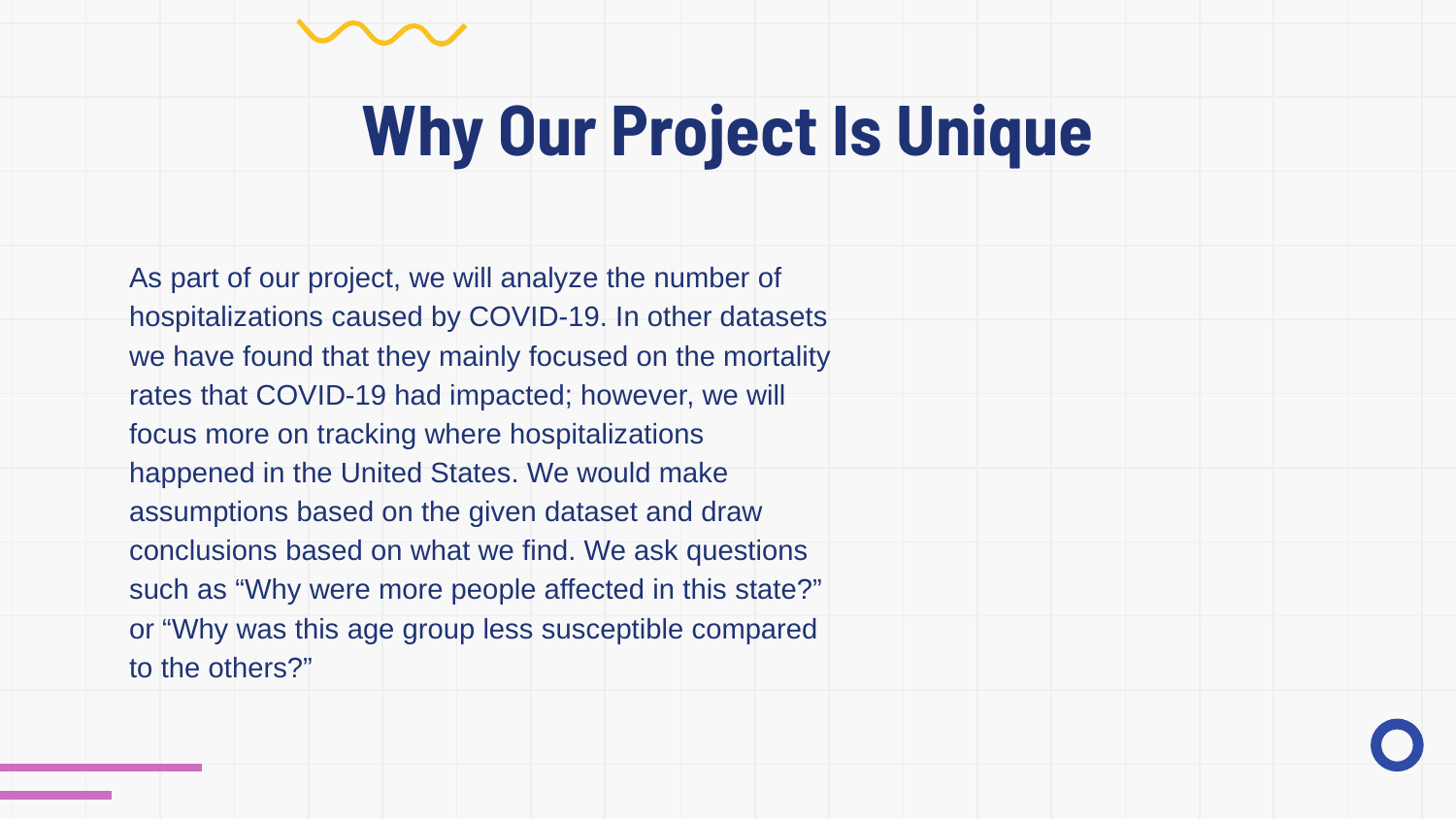

# Why Our Project Is Unique
As part of our project, we will analyze the number of hospitalizations caused by COVID-19. In other datasets we have found that they mainly focused on the mortality rates that COVID-19 had impacted; however, we will focus more on tracking where hospitalizations happened in the United States. We would make assumptions based on the given dataset and draw conclusions based on what we find. We ask questions such as “Why were more people affected in this state?” or “Why was this age group less susceptible compared to the others?”